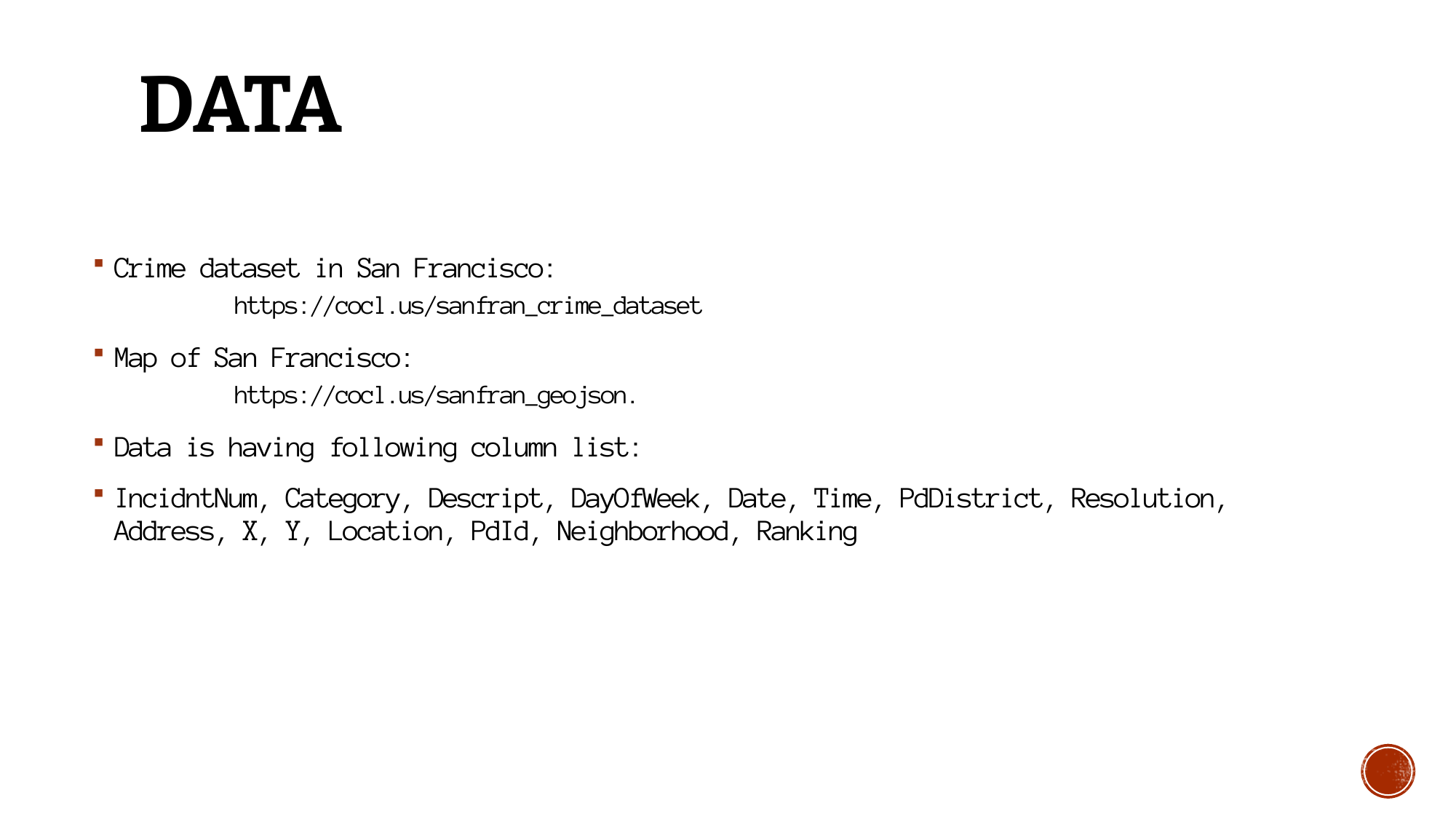

# DATA
Crime dataset in San Francisco:
	https://cocl.us/sanfran_crime_dataset
Map of San Francisco:
	https://cocl.us/sanfran_geojson.
Data is having following column list:
IncidntNum, Category, Descript, DayOfWeek, Date, Time, PdDistrict, Resolution, Address, X, Y, Location, PdId, Neighborhood, Ranking